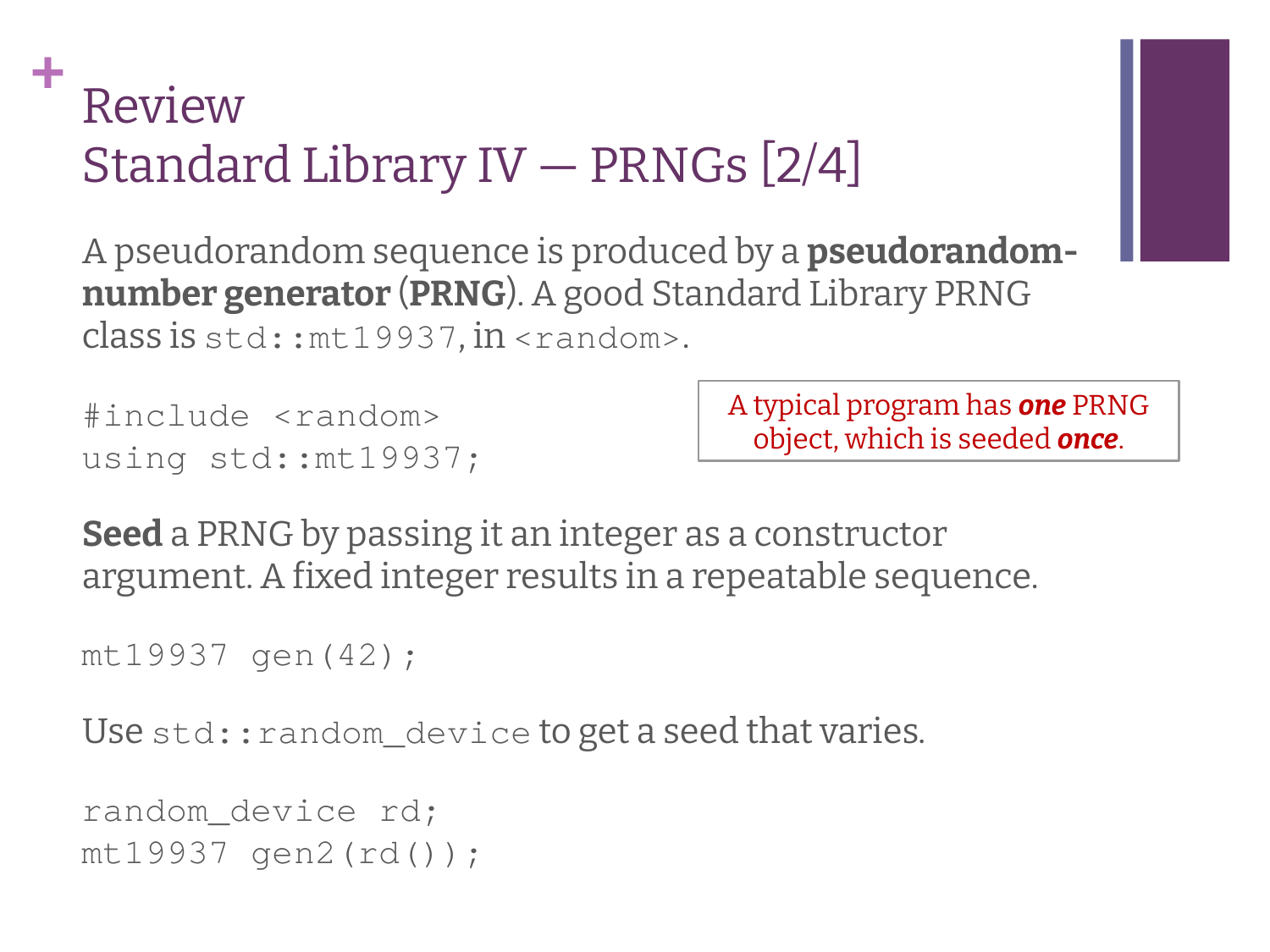

# Review Standard Library IV — PRNGs [2/4]
A pseudorandom sequence is produced by a pseudorandom-number generator (PRNG). A good Standard Library PRNG class is std::mt19937, in <random>.
#include <random>
using std::mt19937;
Seed a PRNG by passing it an integer as a constructor argument. A fixed integer results in a repeatable sequence.
mt19937 gen(42);
Use std::random_device to get a seed that varies.
random_device rd;
mt19937 gen2(rd());
A typical program has one PRNG object, which is seeded once.